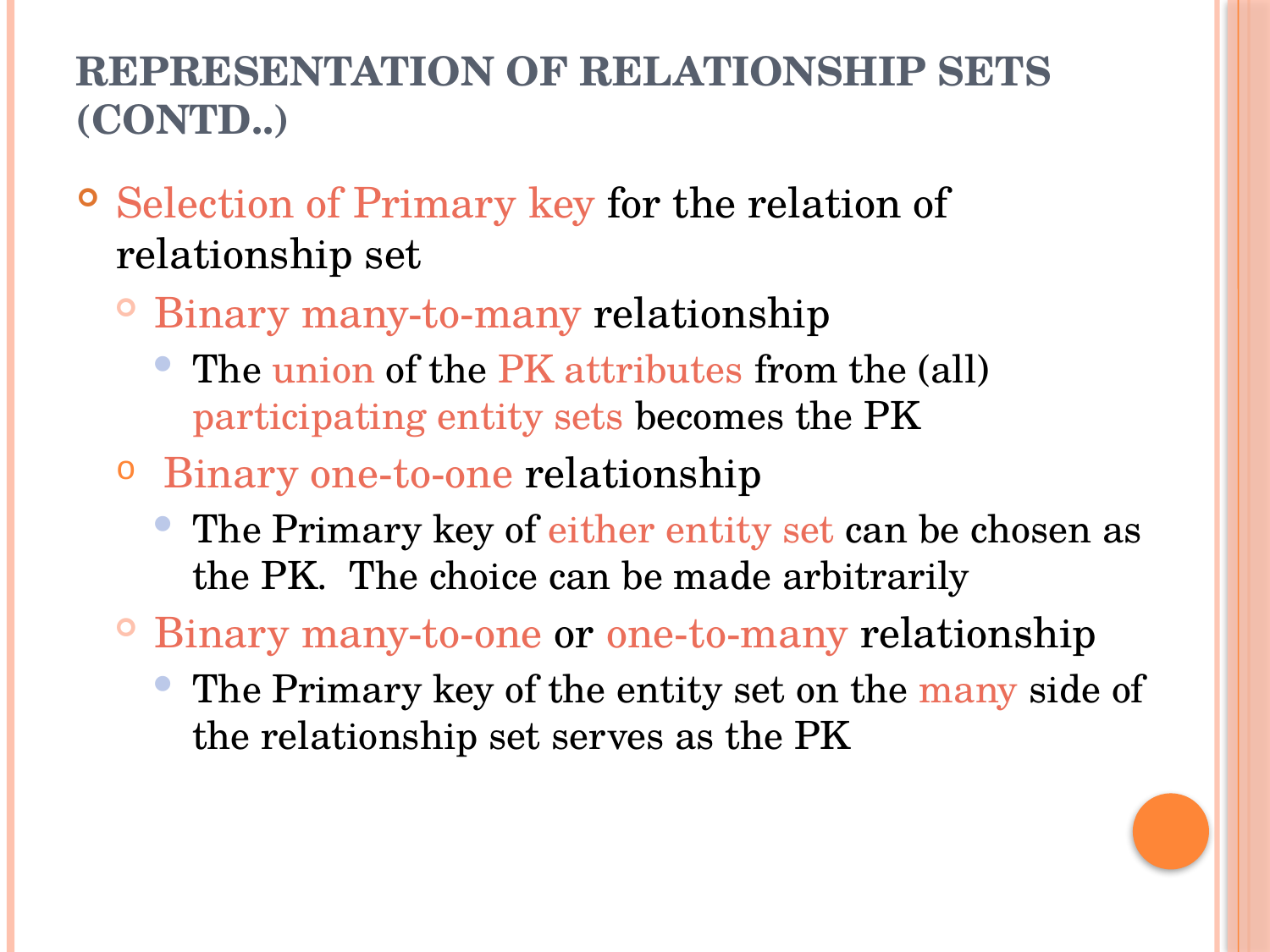

# Representation of Relationship Sets (Contd..)
Selection of Primary key for the relation of relationship set
Binary many-to-many relationship
The union of the PK attributes from the (all) participating entity sets becomes the PK
Binary one-to-one relationship
The Primary key of either entity set can be chosen as the PK.  The choice can be made arbitrarily
Binary many-to-one or one-to-many relationship
The Primary key of the entity set on the many side of the relationship set serves as the PK